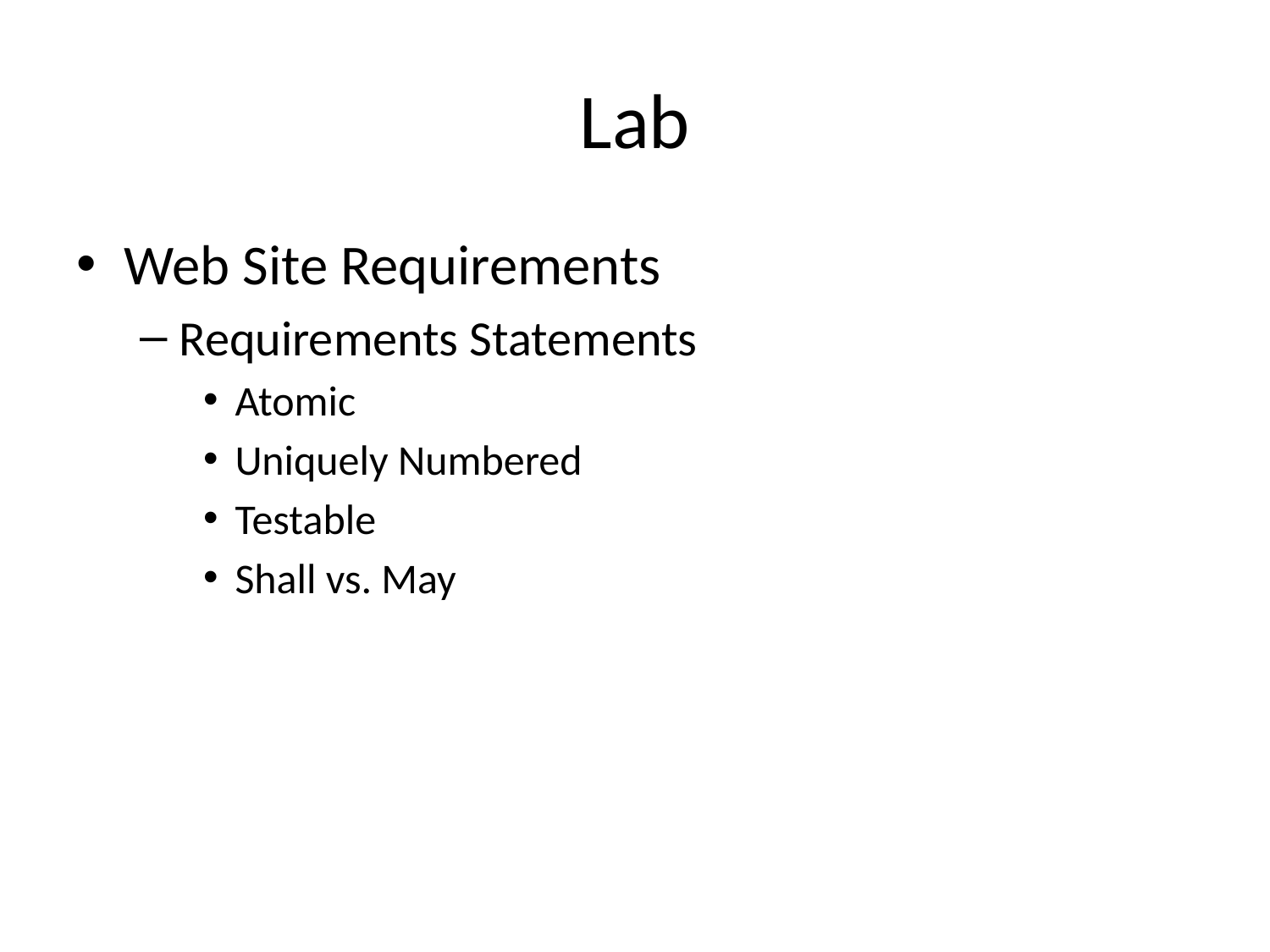

# Lab
Web Site Requirements
Requirements Statements
Atomic
Uniquely Numbered
Testable
Shall vs. May